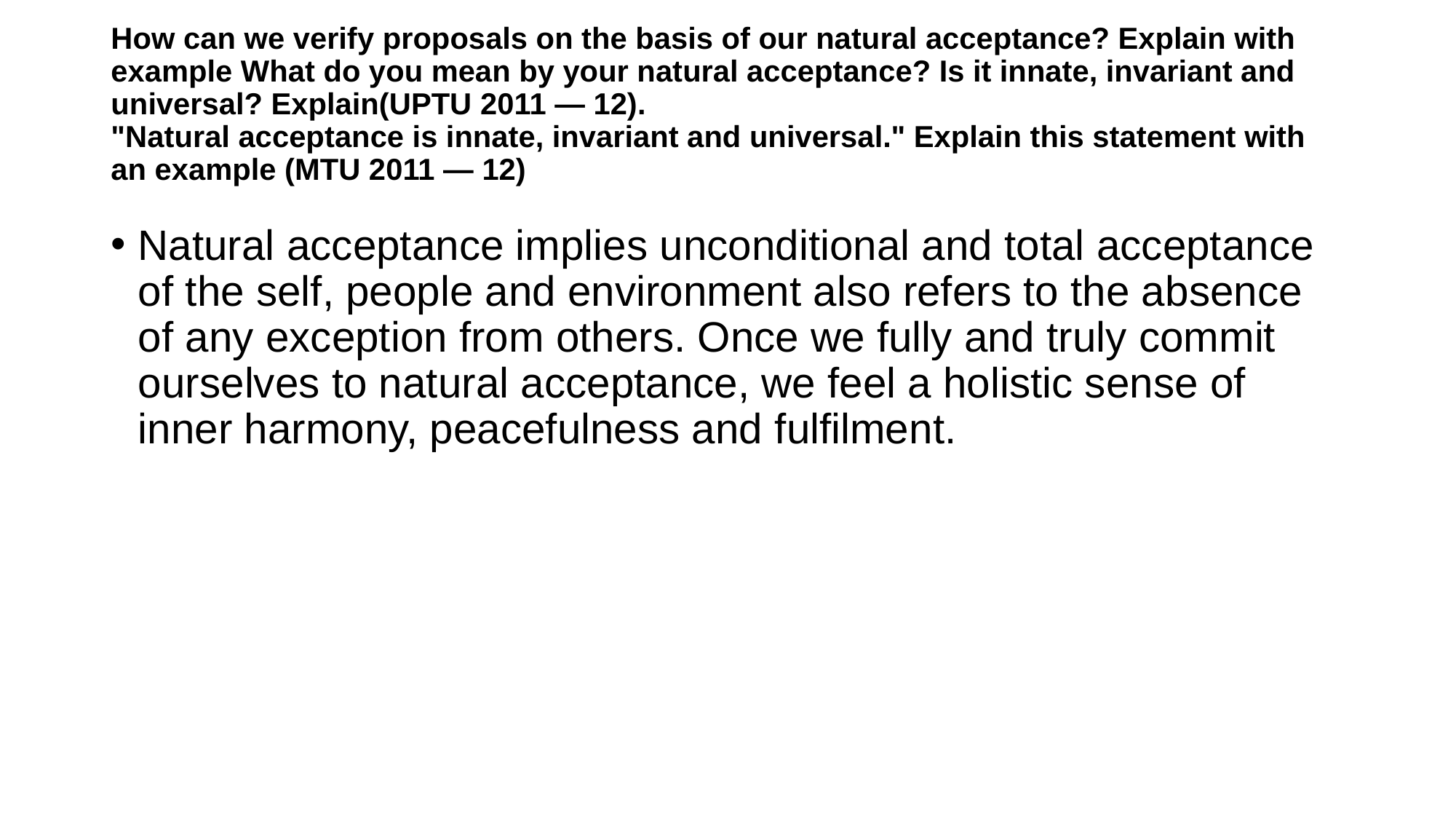

# How can we verify proposals on the basis of our natural acceptance? Explain with example What do you mean by your natural acceptance? Is it innate, invariant and universal? Explain(UPTU 2011 — 12). "Natural acceptance is innate, invariant and universal." Explain this statement with an example (MTU 2011 — 12)
Natural acceptance implies unconditional and total acceptance of the self, people and environment also refers to the absence of any exception from others. Once we fully and truly commit ourselves to natural acceptance, we feel a holistic sense of inner harmony, peacefulness and fulfilment.